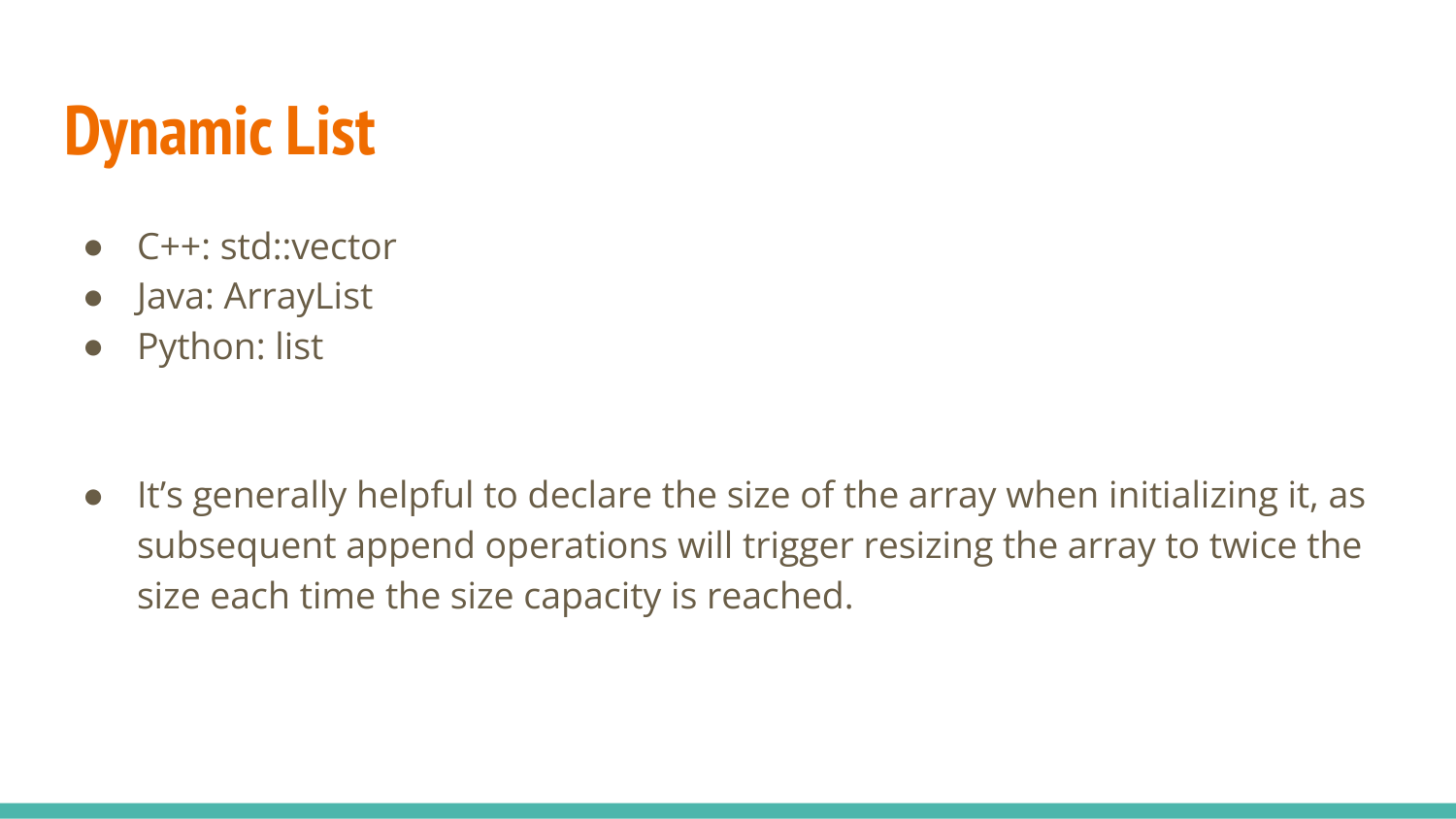

# Dynamic List
C++: std::vector
Java: ArrayList
Python: list

It’s generally helpful to declare the size of the array when initializing it, as subsequent append operations will trigger resizing the array to twice the size each time the size capacity is reached.